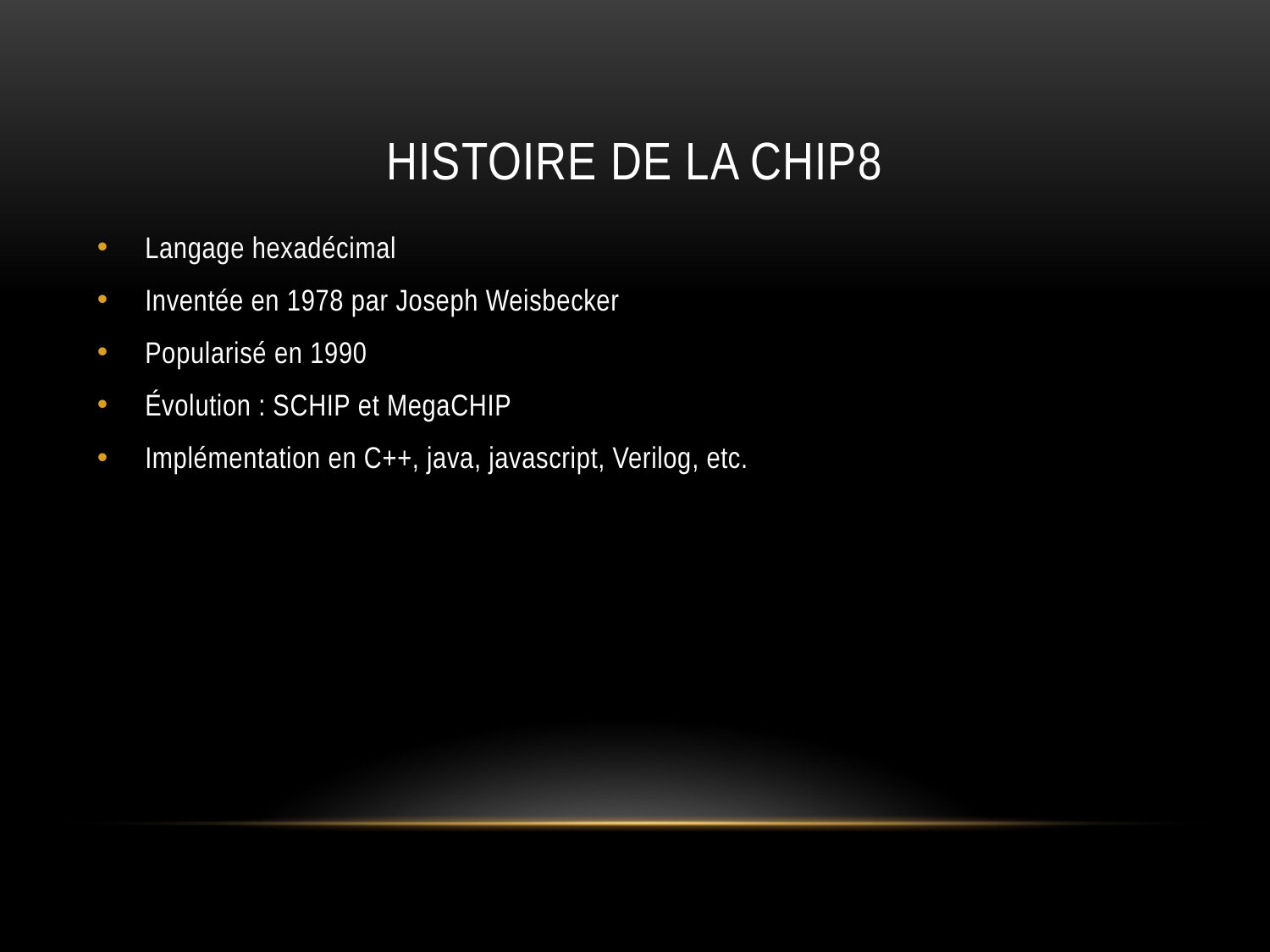

# Histoire de la chip8
Langage hexadécimal
Inventée en 1978 par Joseph Weisbecker
Popularisé en 1990
Évolution : SCHIP et MegaCHIP
Implémentation en C++, java, javascript, Verilog, etc.